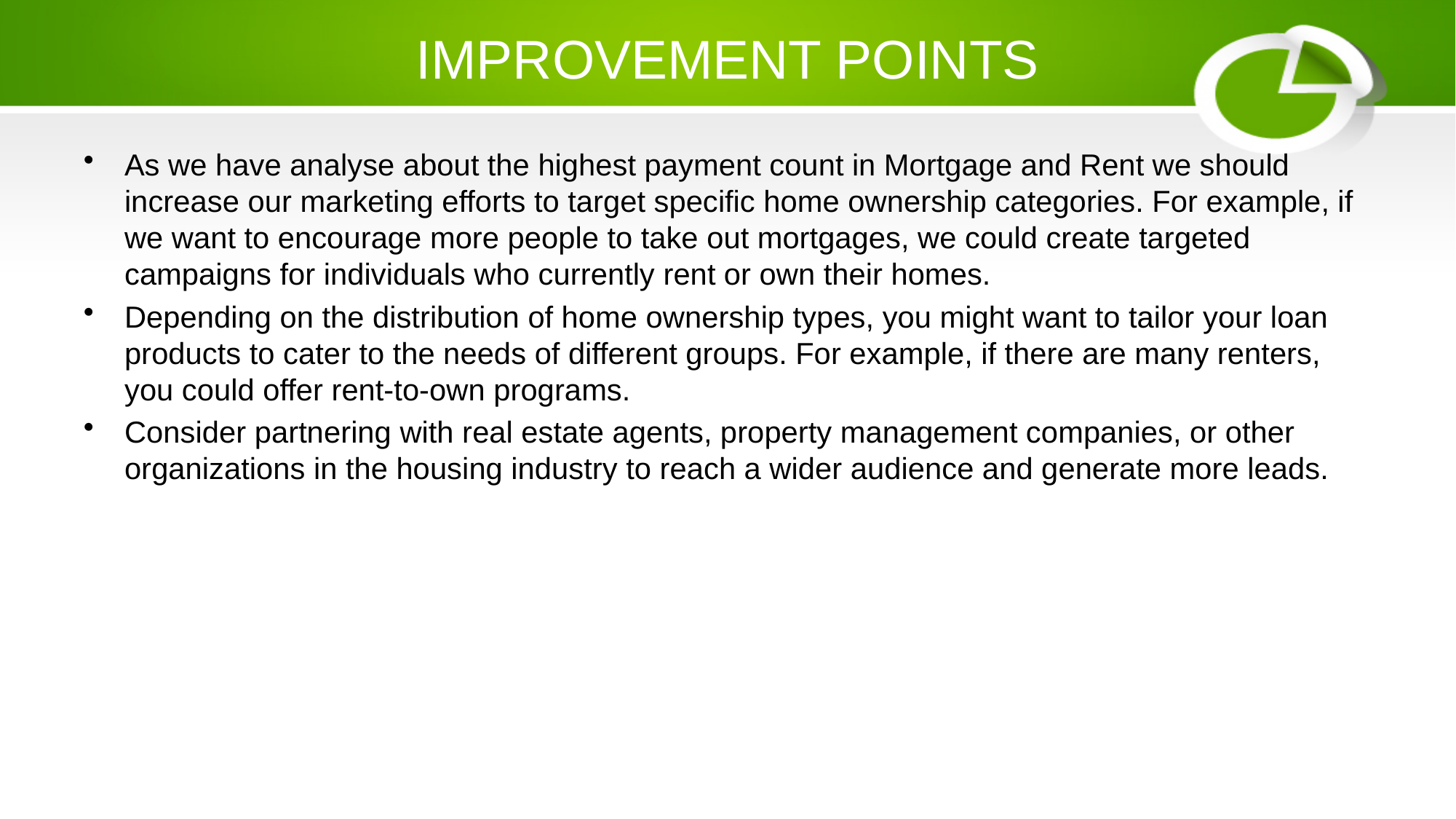

# IMPROVEMENT POINTS
As we have analyse about the highest payment count in Mortgage and Rent we should increase our marketing efforts to target specific home ownership categories. For example, if we want to encourage more people to take out mortgages, we could create targeted campaigns for individuals who currently rent or own their homes.
Depending on the distribution of home ownership types, you might want to tailor your loan products to cater to the needs of different groups. For example, if there are many renters, you could offer rent-to-own programs.
Consider partnering with real estate agents, property management companies, or other organizations in the housing industry to reach a wider audience and generate more leads.